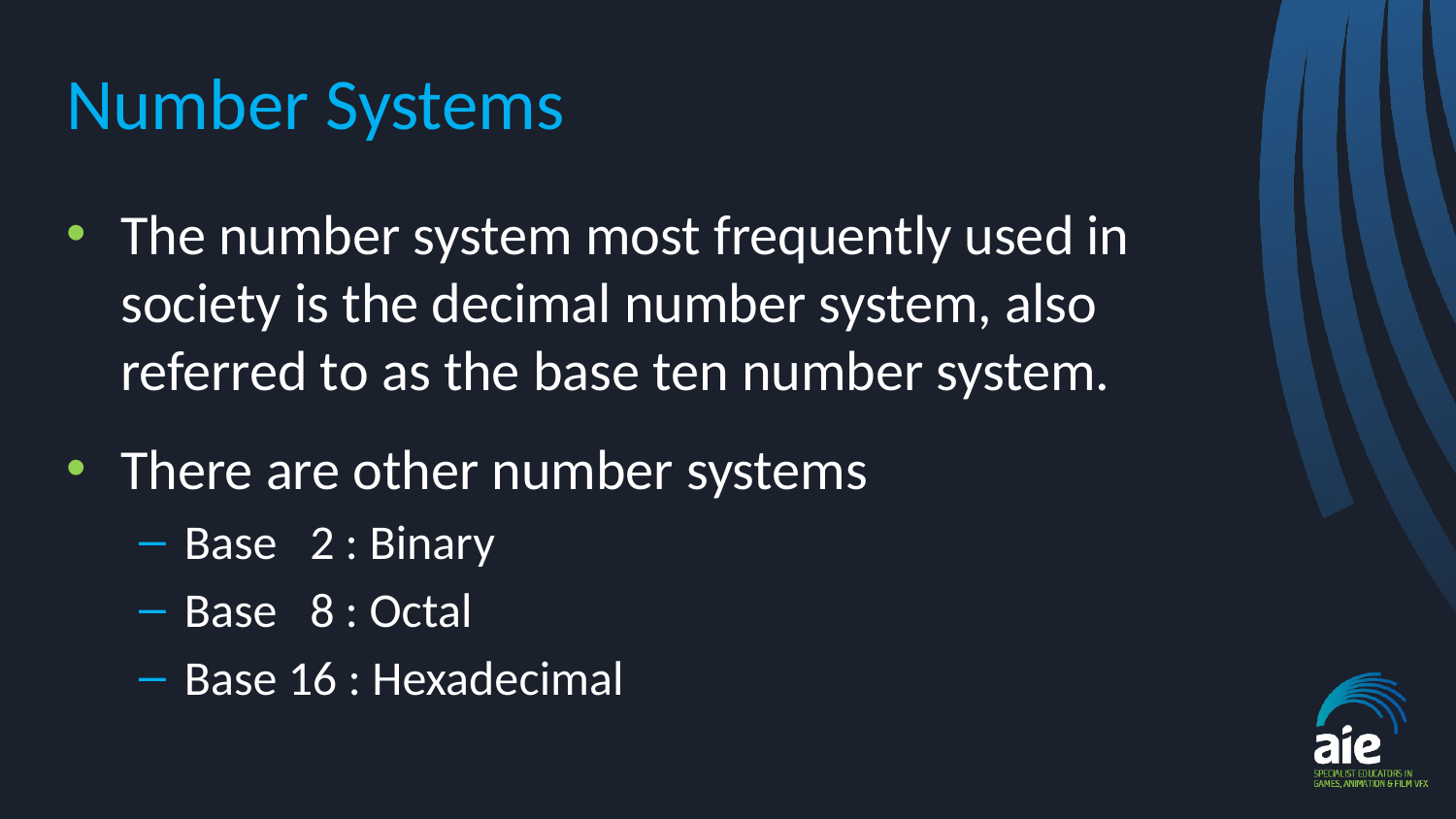

# Number Systems
The number system most frequently used in society is the decimal number system, also referred to as the base ten number system.
There are other number systems
Base   2 : Binary
Base   8 : Octal
Base 16 : Hexadecimal